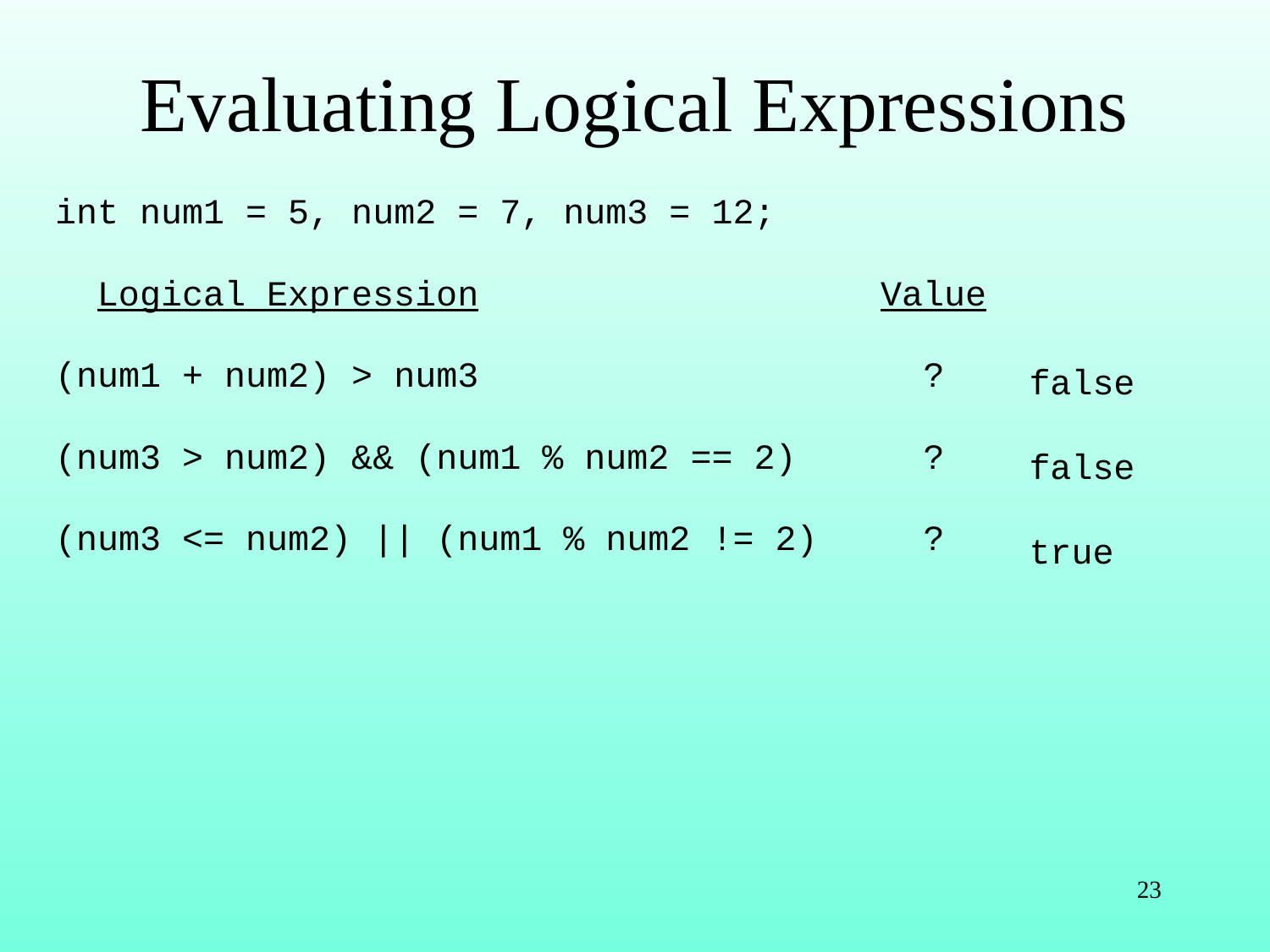

# Evaluating Logical Expressions
int num1 = 5, num2 = 7, num3 = 12;

  Logical Expression                   Value

(num1 + num2) > num3                     ?

(num3 > num2) && (num1 % num2 == 2)      ?

(num3 <= num2) || (num1 % num2 != 2)     ?

false

false

true

23